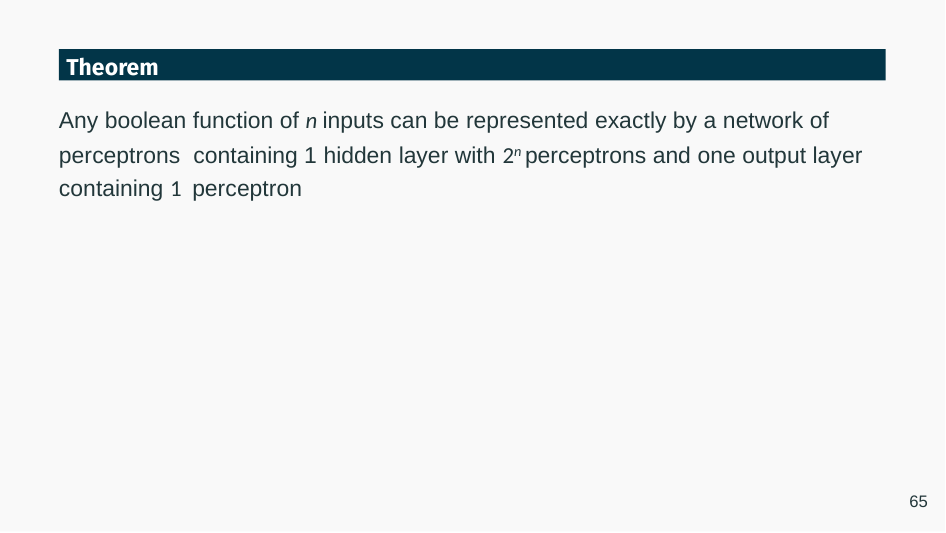

Theorem
Any boolean function of n inputs can be represented exactly by a network of perceptrons  containing 1 hidden layer with 2n perceptrons and one output layer containing 1  perceptron
65